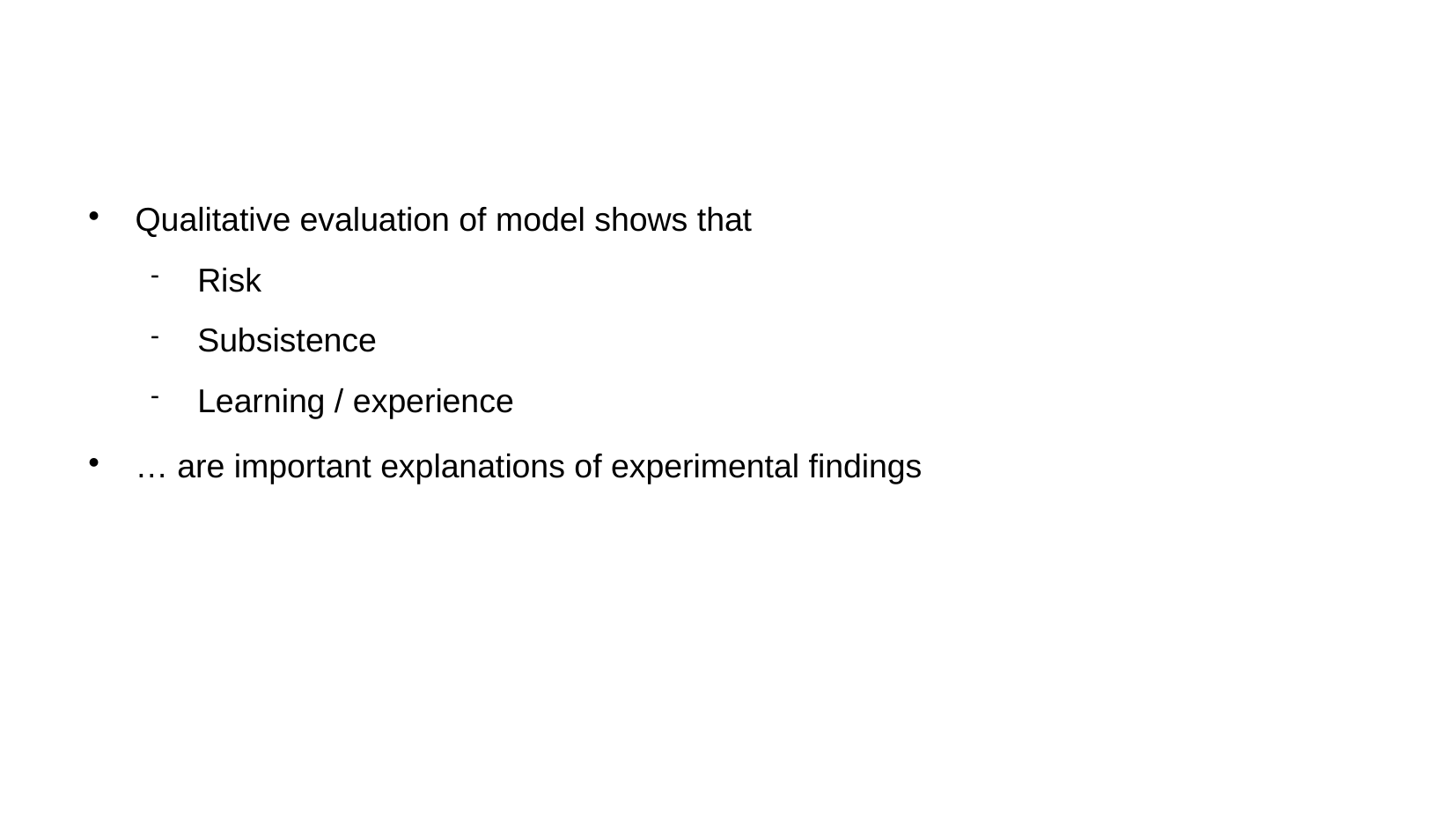

Qualitative evaluation of model shows that
Risk
Subsistence
Learning / experience
… are important explanations of experimental findings